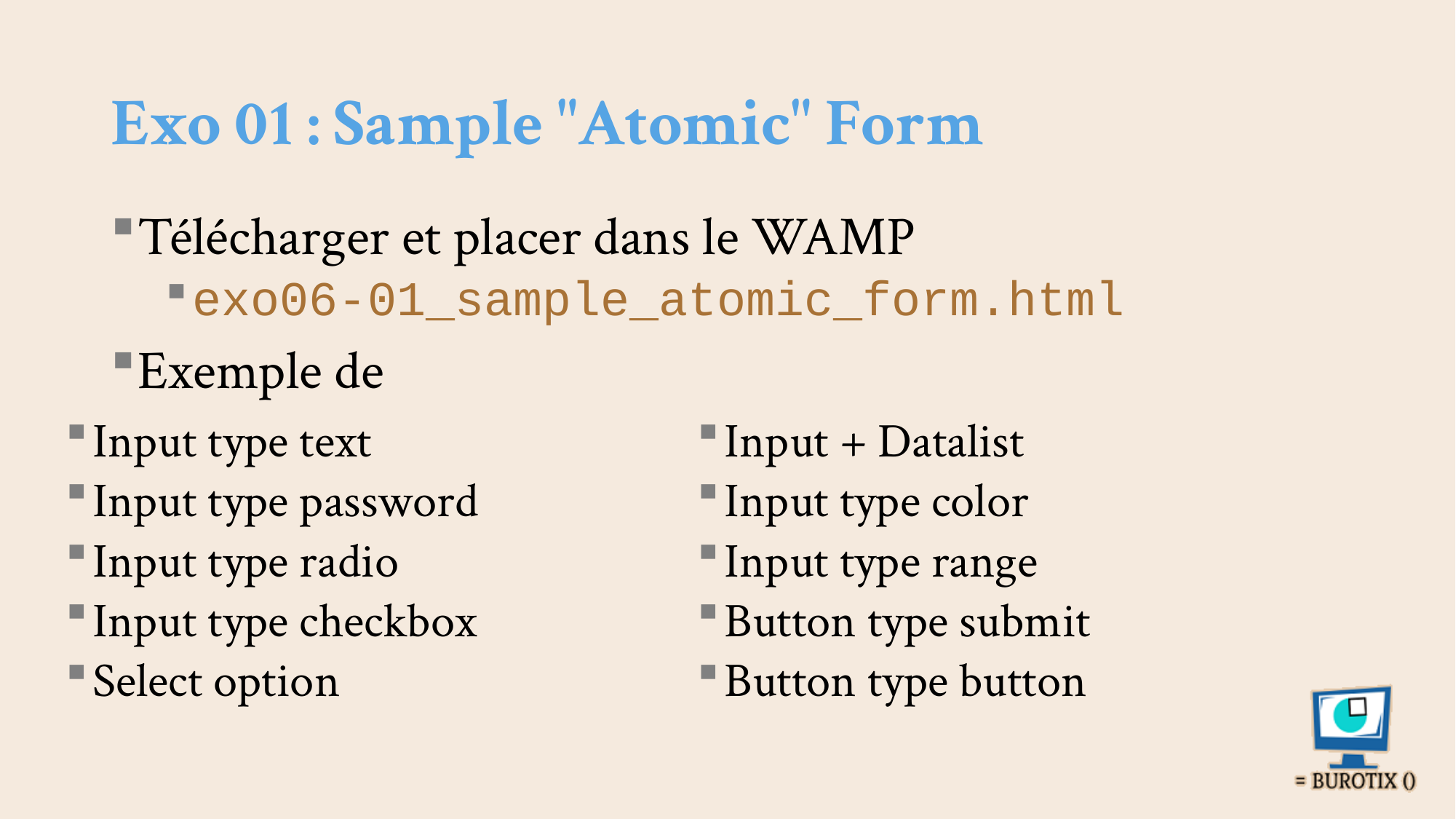

# Exo 01 : Sample "Atomic" Form
Télécharger et placer dans le WAMP
exo06-01_sample_atomic_form.html
Exemple de

Input type text
Input type password
Input type radio
Input type checkbox
Select option
Input + Datalist
Input type color
Input type range
Button type submit
Button type button